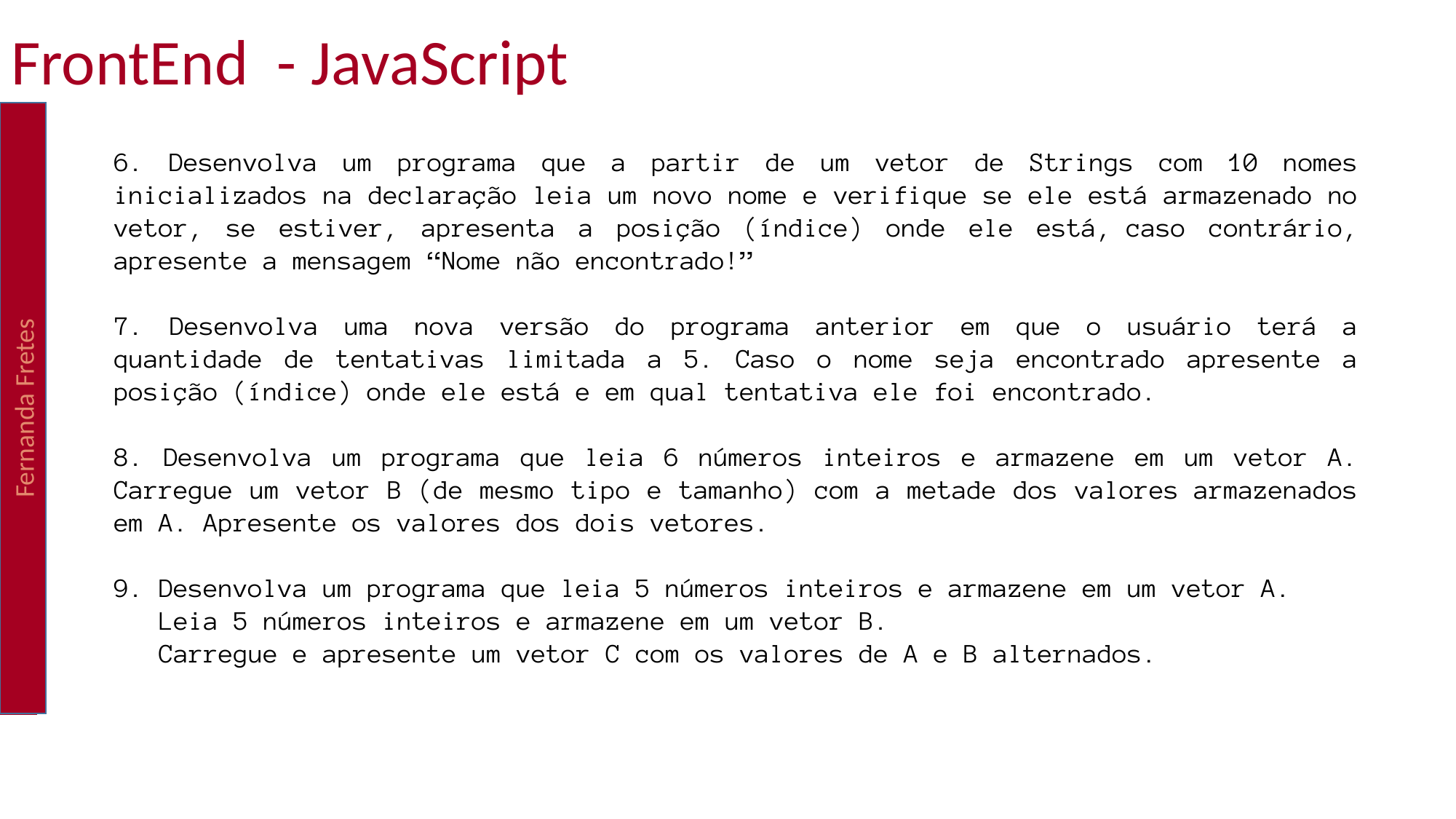

FrontEnd  - JavaScript
Fernanda Fretes
6. Desenvolva um programa que a partir de um vetor de Strings com 10 nomes inicializados na declaração leia um novo nome e verifique se ele está armazenado no vetor, se estiver, apresenta a posição (índice) onde ele está, caso contrário, apresente a mensagem “Nome não encontrado!”
7. Desenvolva uma nova versão do programa anterior em que o usuário terá a quantidade de tentativas limitada a 5. Caso o nome seja encontrado apresente a posição (índice) onde ele está e em qual tentativa ele foi encontrado.
8. Desenvolva um programa que leia 6 números inteiros e armazene em um vetor A. Carregue um vetor B (de mesmo tipo e tamanho) com a metade dos valores armazenados em A. Apresente os valores dos dois vetores.
9. Desenvolva um programa que leia 5 números inteiros e armazene em um vetor A.
   Leia 5 números inteiros e armazene em um vetor B.
   Carregue e apresente um vetor C com os valores de A e B alternados.